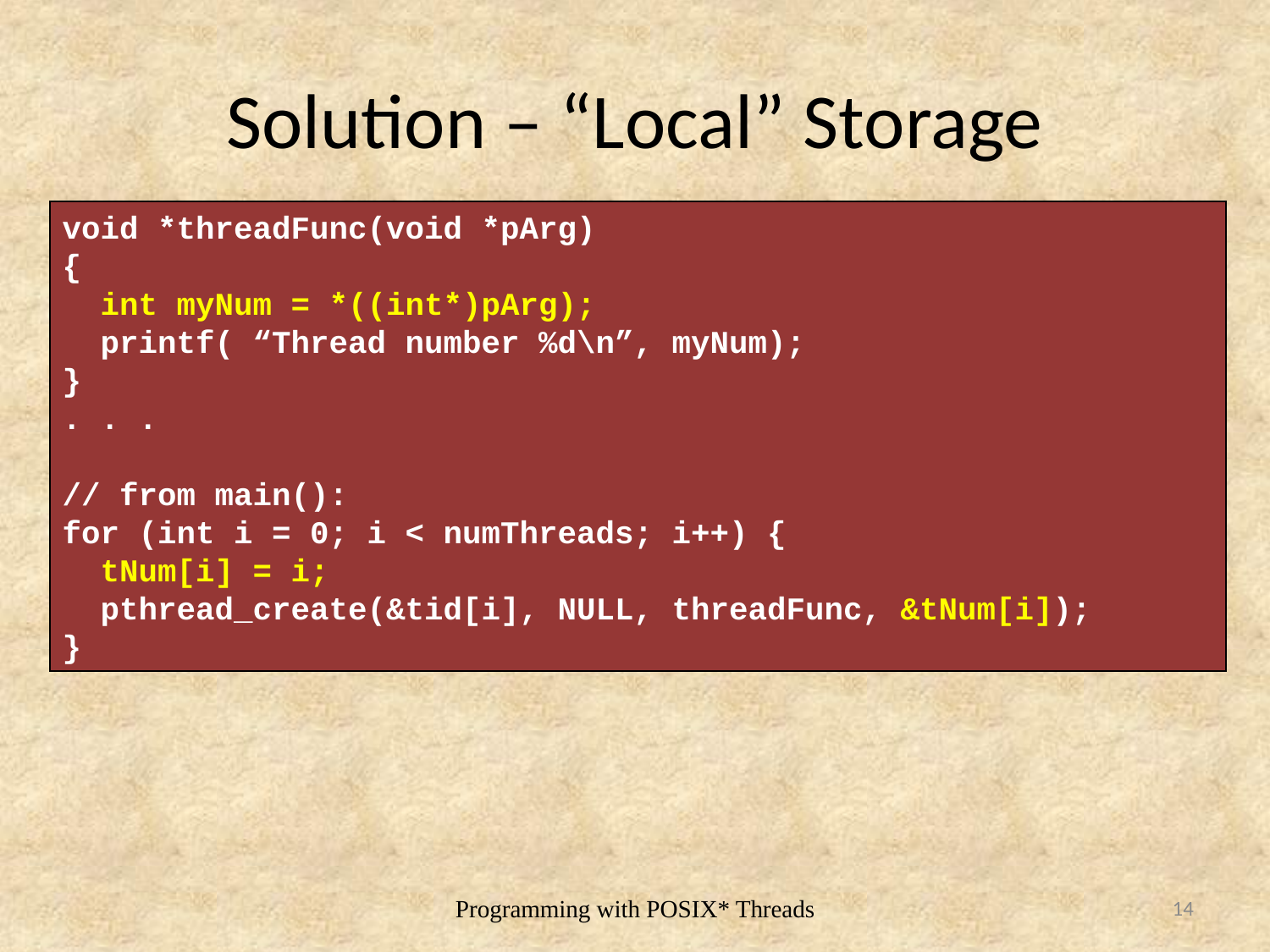

# Solution – “Local” Storage
void *threadFunc(void *pArg)
{
  int myNum = *((int*)pArg);
  printf( “Thread number %d\n”, myNum);
}
. . .

// from main():
for (int i = 0; i < numThreads; i++) {
  tNum[i] = i;
  pthread_create(&tid[i], NULL, threadFunc, &tNum[i]);
}
14
Programming with POSIX* Threads